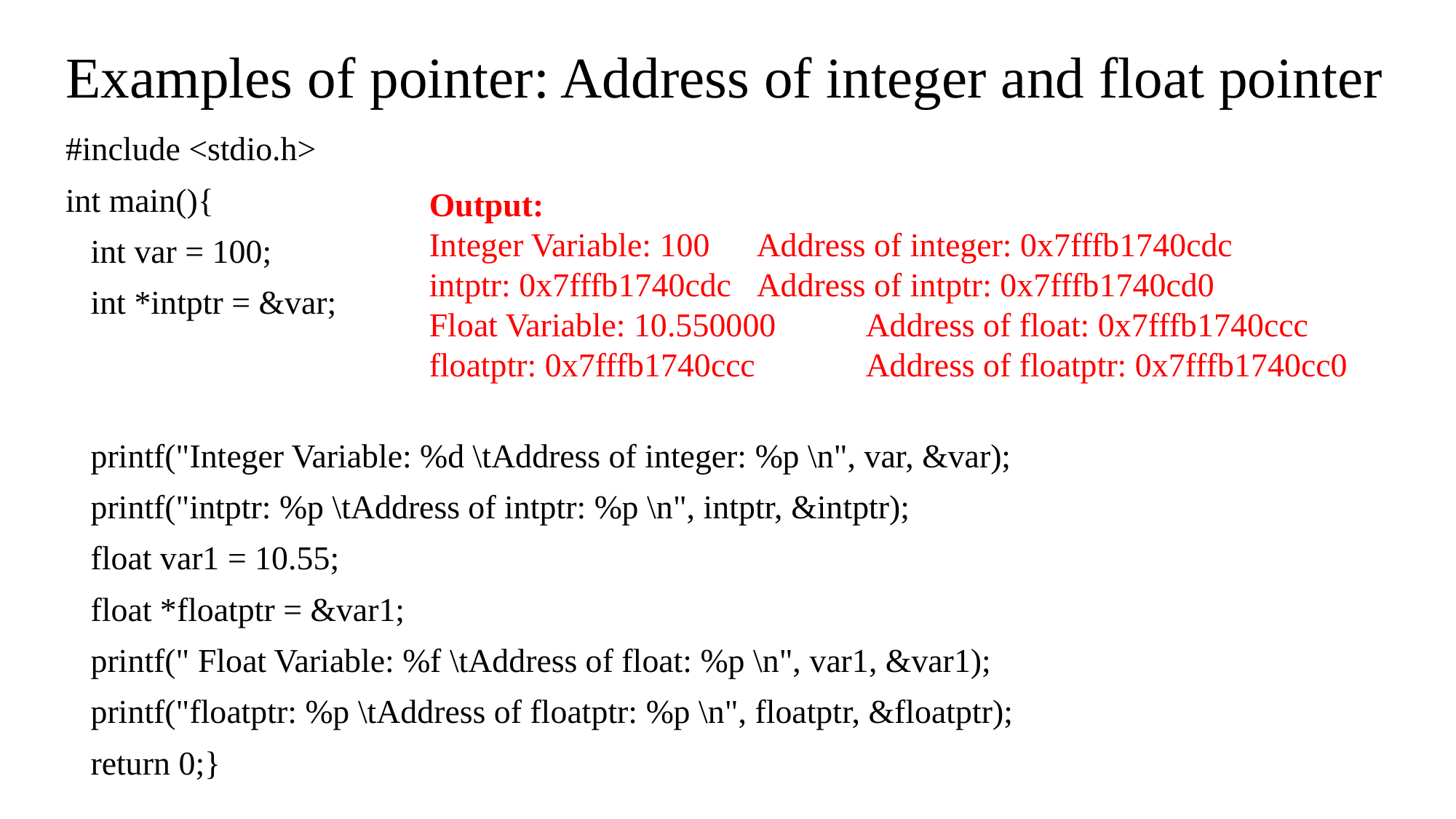

# Examples of pointer: Address of integer and float pointer
#include <stdio.h>
int main(){
   int var = 100;
   int *intptr = &var;

   printf("Integer Variable: %d \tAddress of integer: %p \n", var, &var);
   printf("intptr: %p \tAddress of intptr: %p \n", intptr, &intptr);
   float var1 = 10.55;
   float *floatptr = &var1;
   printf(" Float Variable: %f \tAddress of float: %p \n", var1, &var1);
   printf("floatptr: %p \tAddress of floatptr: %p \n", floatptr, &floatptr);
   return 0;}
Output:
Integer Variable: 100 	Address of integer: 0x7fffb1740cdc
intptr: 0x7fffb1740cdc 	Address of intptr: 0x7fffb1740cd0
Float Variable: 10.550000 	Address of float: 0x7fffb1740ccc
floatptr: 0x7fffb1740ccc 	Address of floatptr: 0x7fffb1740cc0